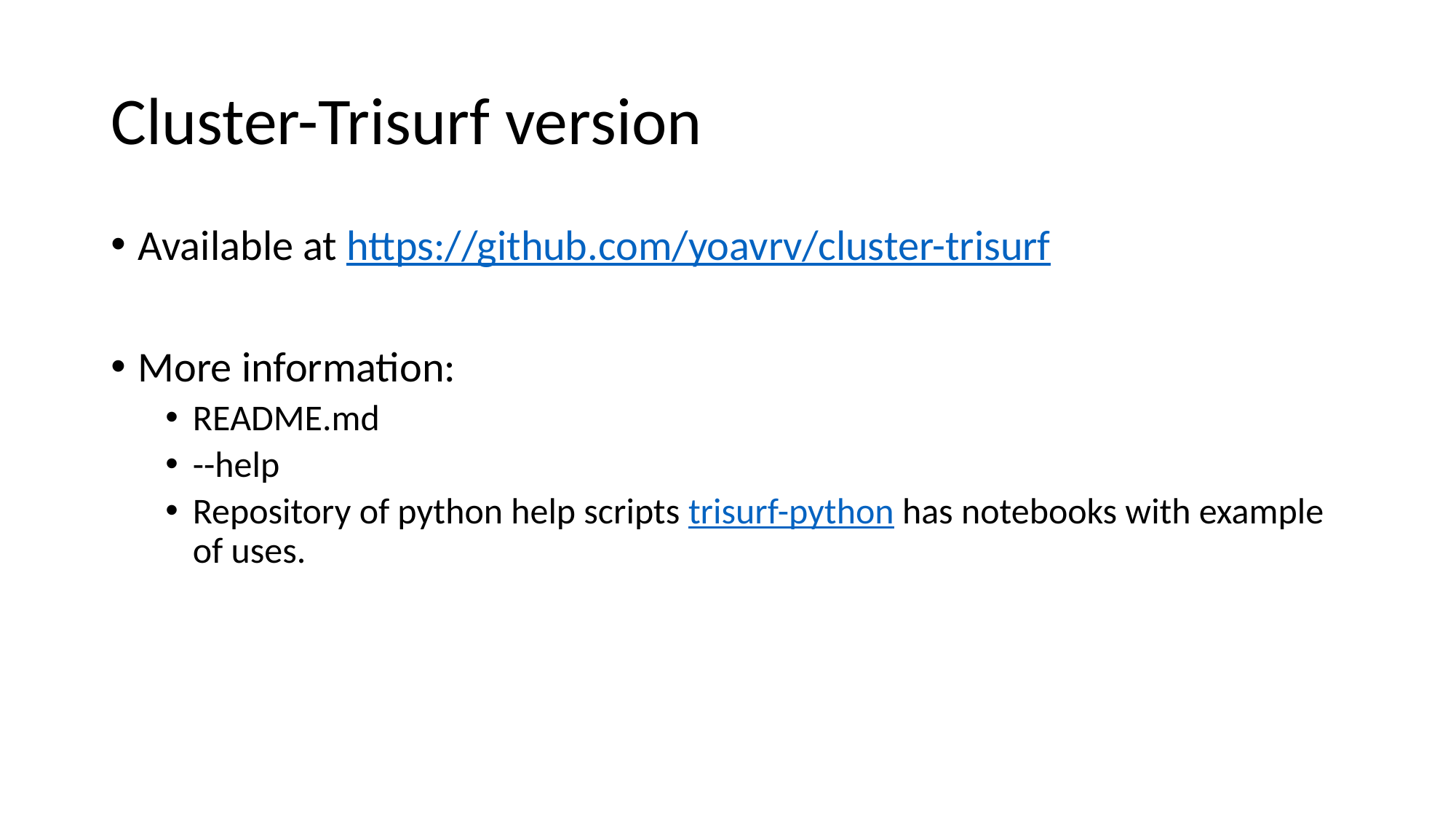

# Cluster-Trisurf version
Available at https://github.com/yoavrv/cluster-trisurf

More information:
README.md
--help
Repository of python help scripts trisurf-python has notebooks with example of uses.